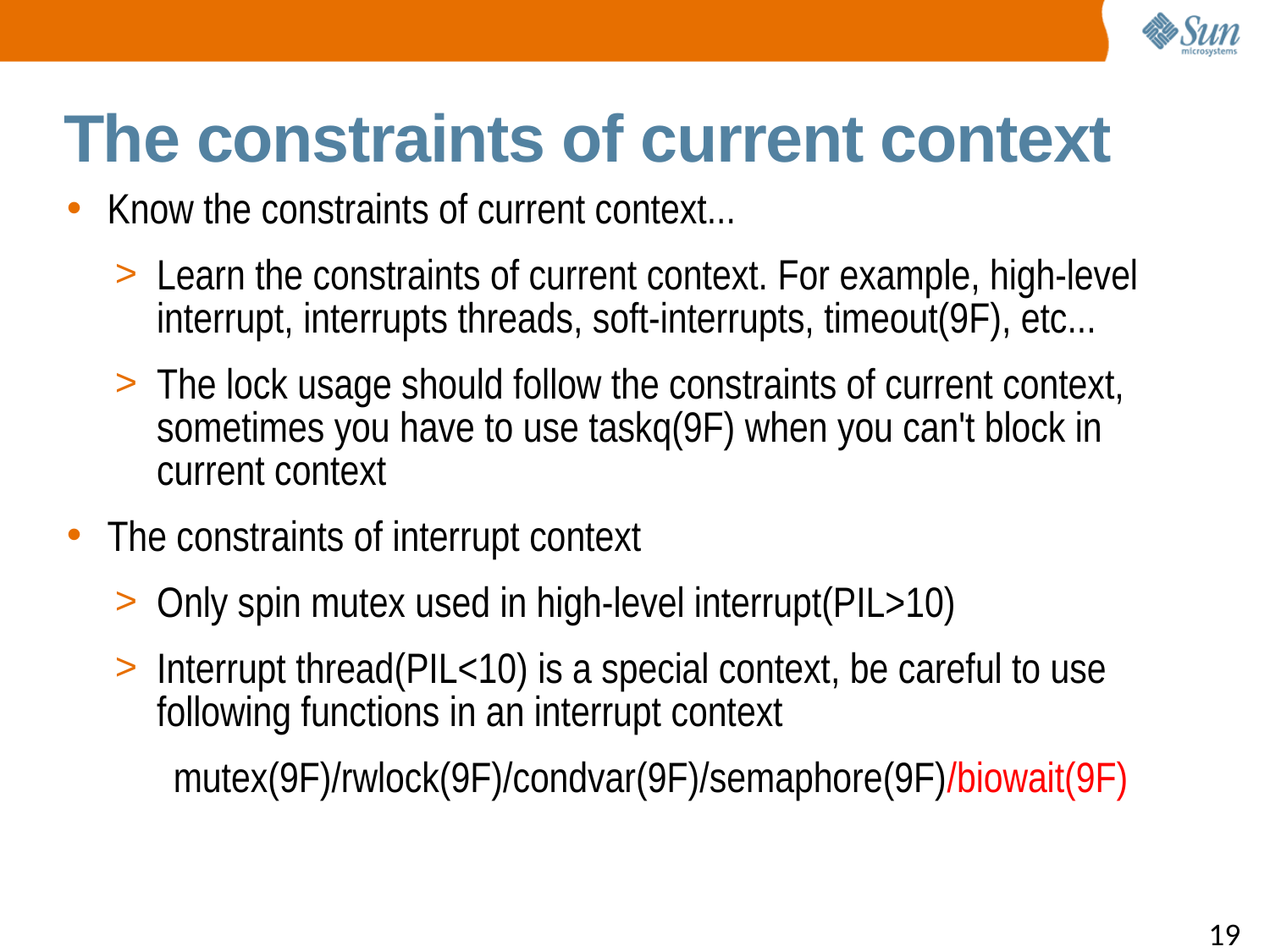

The constraints of current context
Know the constraints of current context...
Learn the constraints of current context. For example, high-level interrupt, interrupts threads, soft-interrupts, timeout(9F), etc...
The lock usage should follow the constraints of current context, sometimes you have to use taskq(9F) when you can't block in current context
The constraints of interrupt context
Only spin mutex used in high-level interrupt(PIL>10)
Interrupt thread(PIL<10) is a special context, be careful to use following functions in an interrupt context
mutex(9F)/rwlock(9F)/condvar(9F)/semaphore(9F)/biowait(9F)

Footnote position, 12 pts.
19